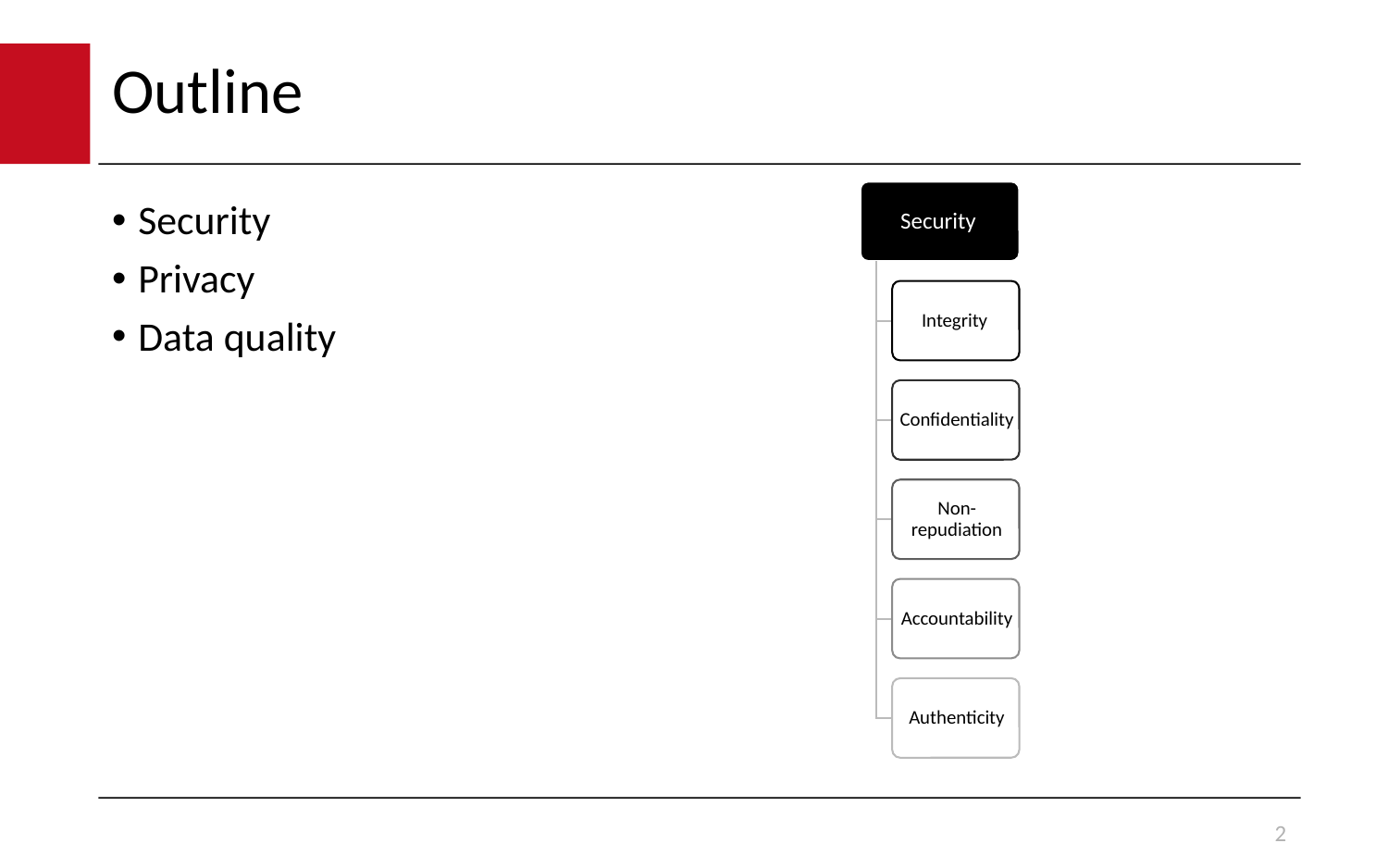

# Outline
Security
Integrity
Confidentiality
Non-repudiation
Accountability
Authenticity
Security
Privacy
Data quality
2